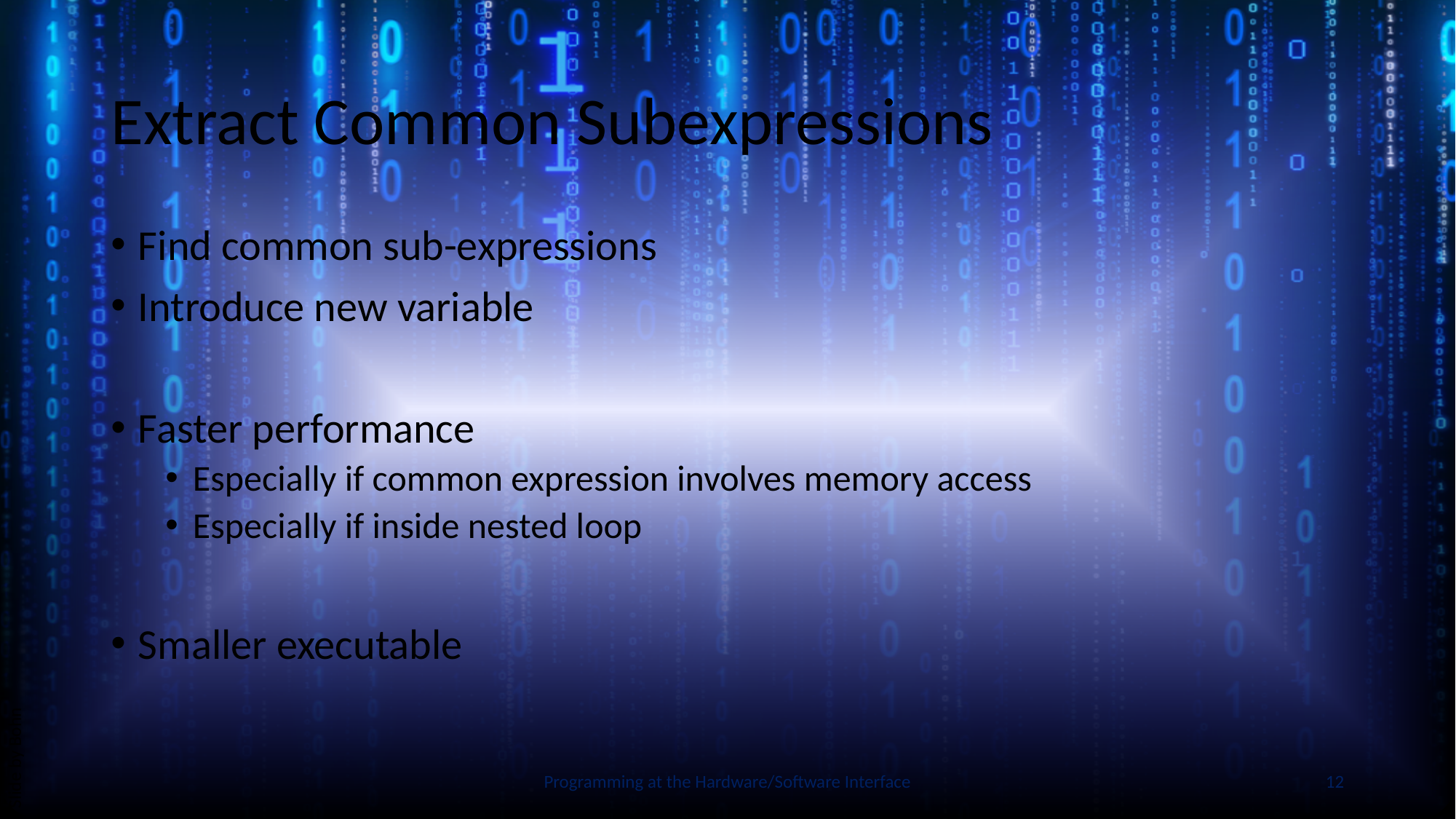

# Extract Common Subexpressions
Find common sub-expressions
Introduce new variable

Faster performance
Especially if common expression involves memory access
Especially if inside nested loop

Smaller executable
Slide by Bohn
Programming at the Hardware/Software Interface
12